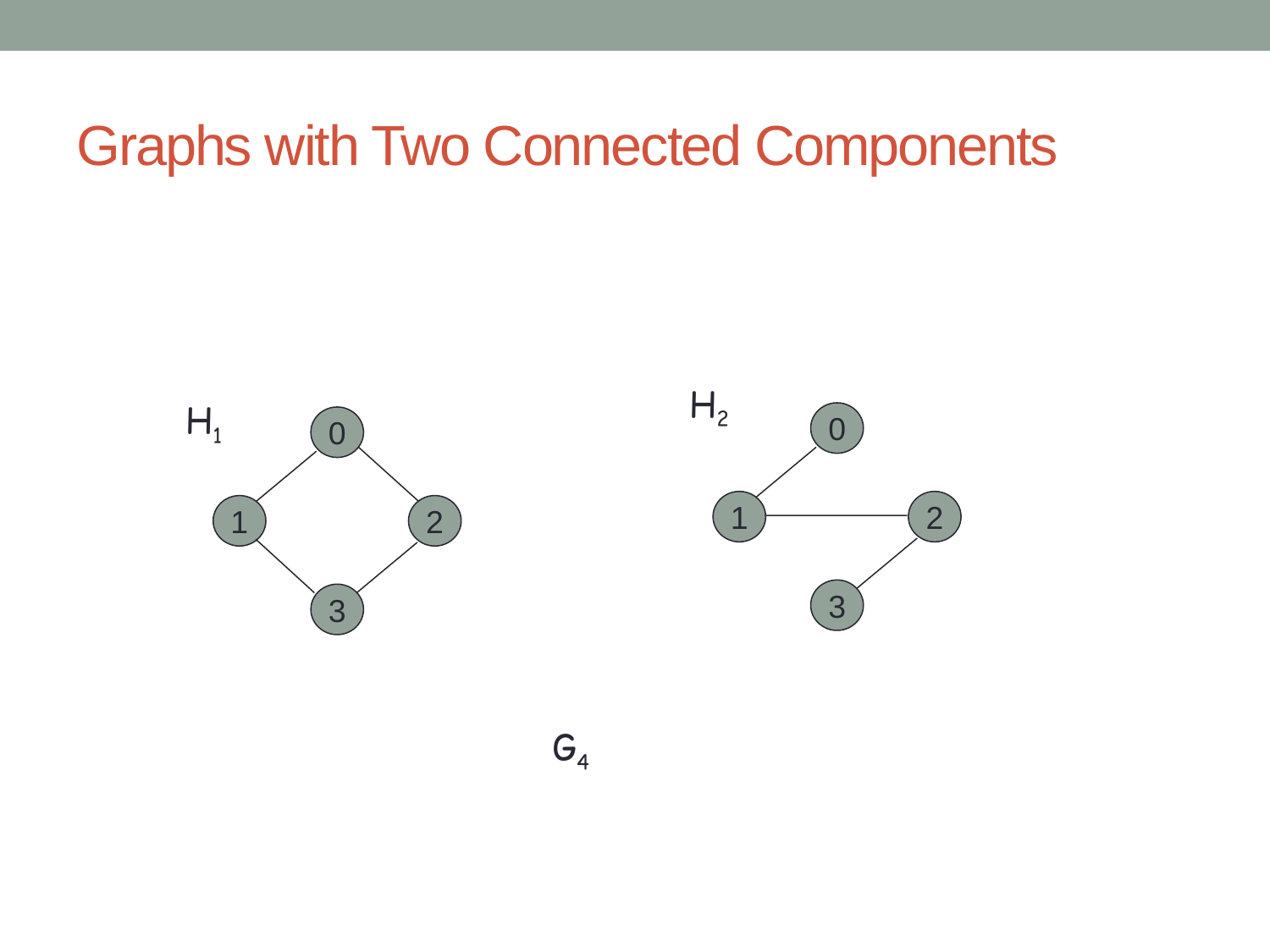

# Graphs with Two Connected Components
H2
H1
0
0

1
2
1
2

3
3
G4